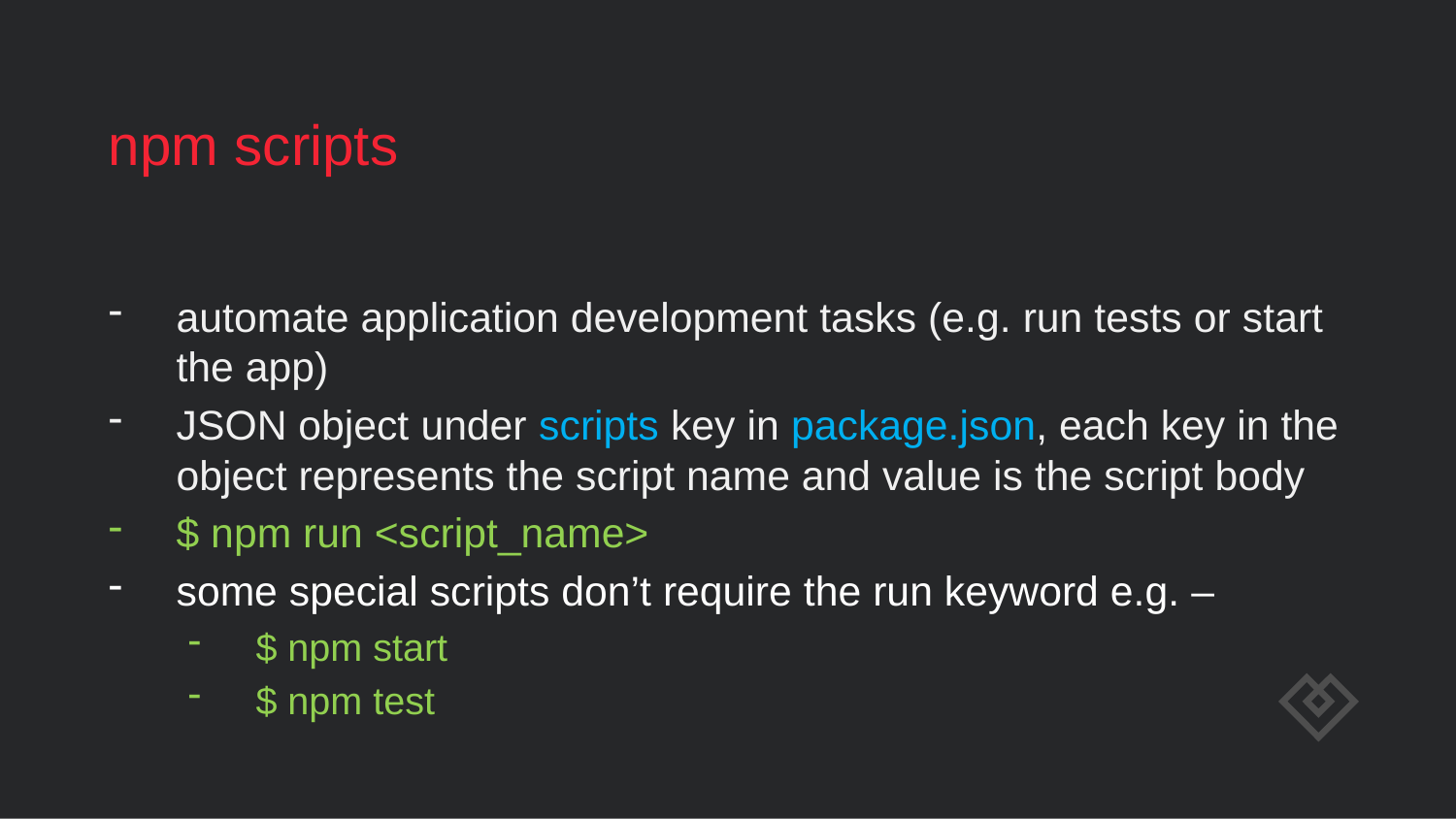

# npm scripts
automate application development tasks (e.g. run tests or start the app)
JSON object under scripts key in package.json, each key in the object represents the script name and value is the script body
$ npm run <script_name>
some special scripts don’t require the run keyword e.g. –
$ npm start
$ npm test